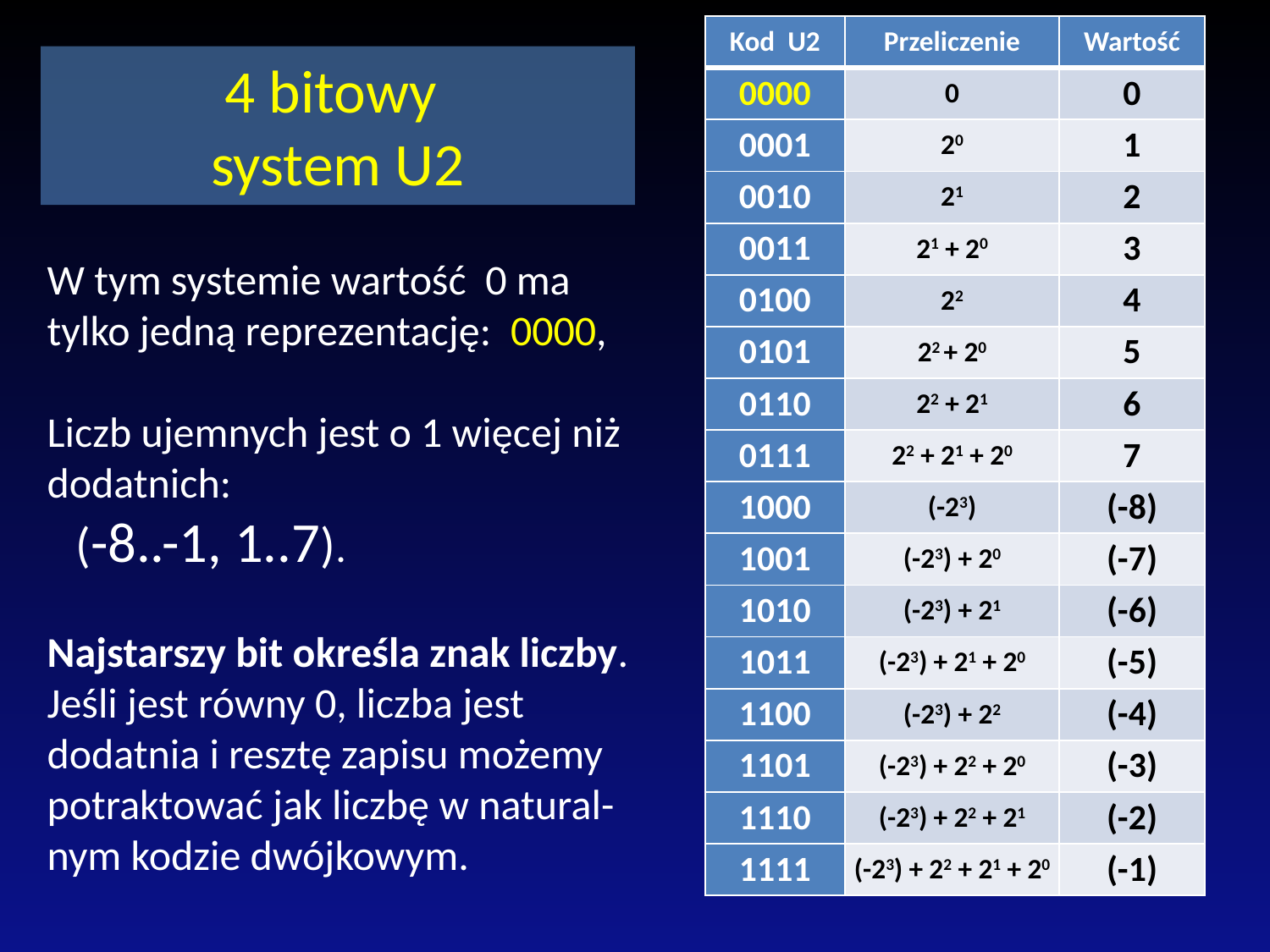

| Kod U2 | Przeliczenie | Wartość |
| --- | --- | --- |
| 0000 | 0 | 0 |
| 0001 | 20 | 1 |
| 0010 | 21 | 2 |
| 0011 | 21 + 20 | 3 |
| 0100 | 22 | 4 |
| 0101 | 22 + 20 | 5 |
| 0110 | 22 + 21 | 6 |
| 0111 | 22 + 21 + 20 | 7 |
| 1000 | (-23) | (-8) |
| 1001 | (-23) + 20 | (-7) |
| 1010 | (-23) + 21 | (-6) |
| 1011 | (-23) + 21 + 20 | (-5) |
| 1100 | (-23) + 22 | (-4) |
| 1101 | (-23) + 22 + 20 | (-3) |
| 1110 | (-23) + 22 + 21 | (-2) |
| 1111 | (-23) + 22 + 21 + 20 | (-1) |
# 4 bitowy system U2
W tym systemie wartość  0 ma tylko jedną reprezentację:  0000,

Liczb ujemnych jest o 1 więcej niż dodatnich:
   (-8..-1, 1..7).

Najstarszy bit określa znak liczby. Jeśli jest równy 0, liczba jest dodatnia i resztę zapisu możemy potraktować jak liczbę w natural- nym kodzie dwójkowym.